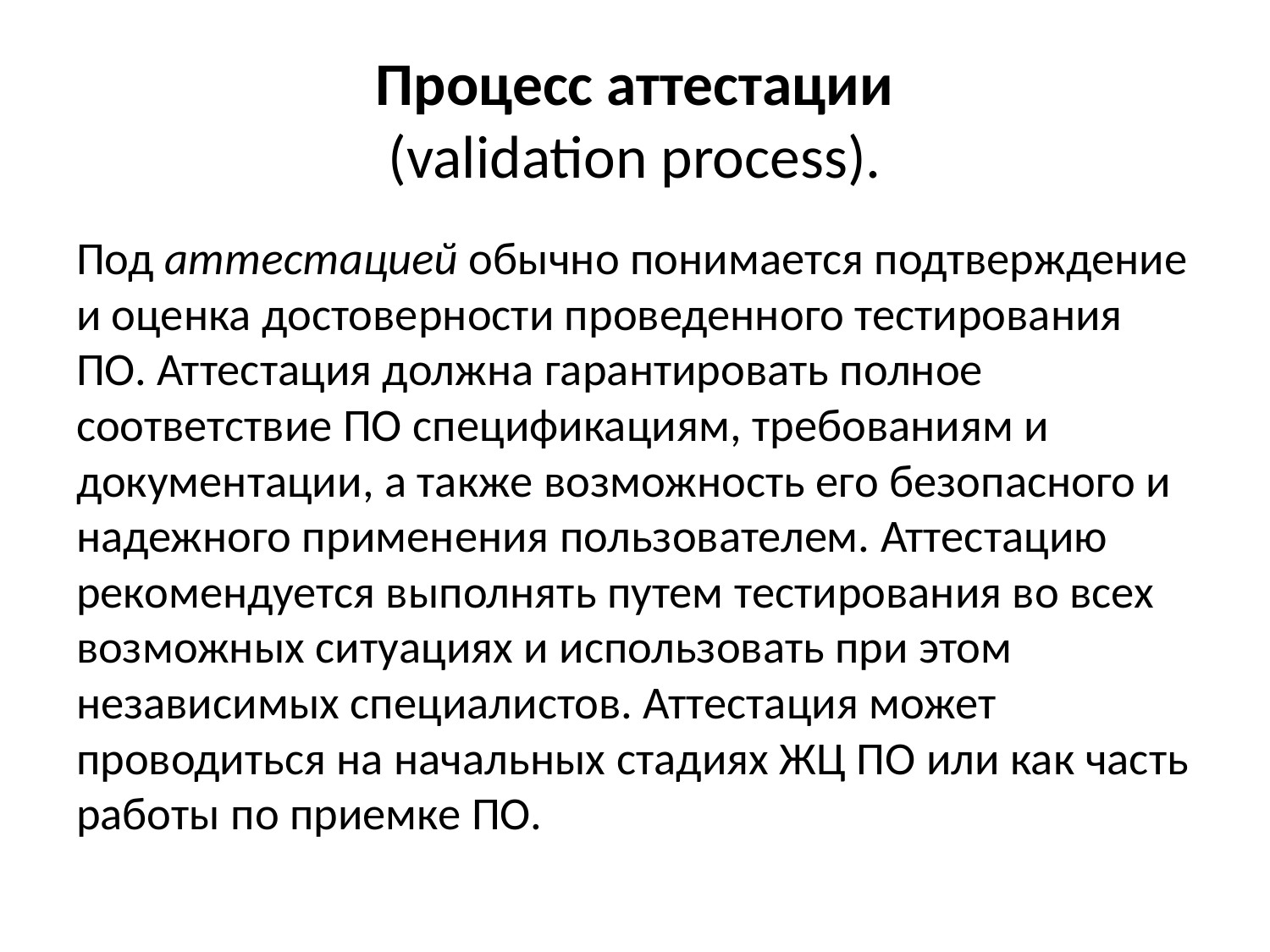

# Процесс аттестации (validation process).
Под аттестацией обычно понимается подтверждение и оценка достоверности проведенного тестирования ПО. Аттестация должна гарантировать полное соответствие ПО спецификациям, требованиям и документации, а также возможность его безопасного и надежного применения пользователем. Аттестацию рекомендуется выполнять путем тестирования во всех возможных ситуациях и использовать при этом независимых специалистов. Аттестация может проводиться на начальных стадиях ЖЦ ПО или как часть работы по приемке ПО.